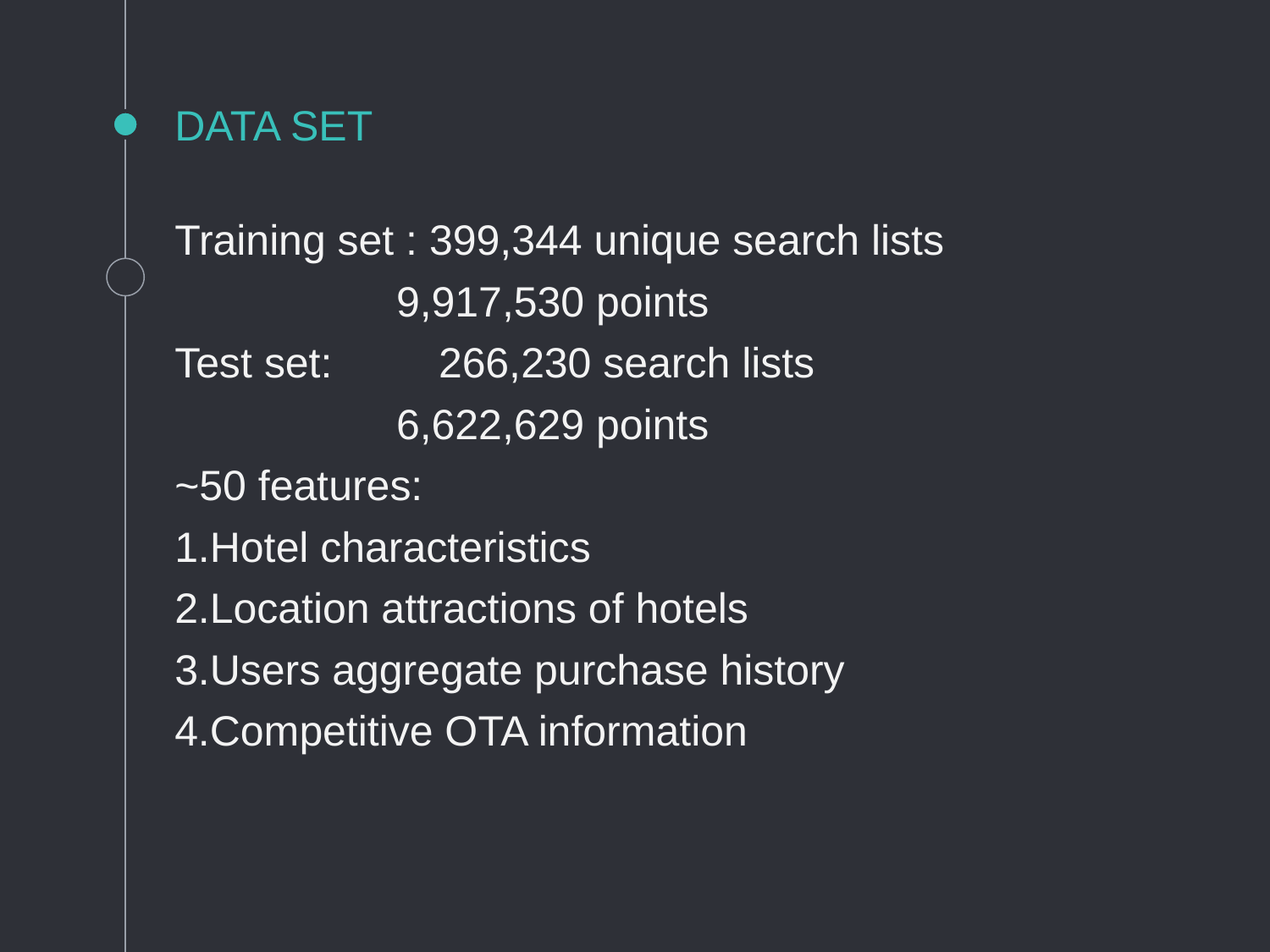

# DATA SET
Training set : 399,344 unique search lists
	        9,917,530 points
Test set:         266,230 search lists
	        6,622,629 points
~50 features:
1.Hotel characteristics
2.Location attractions of hotels
3.Users aggregate purchase history
4.Competitive OTA information